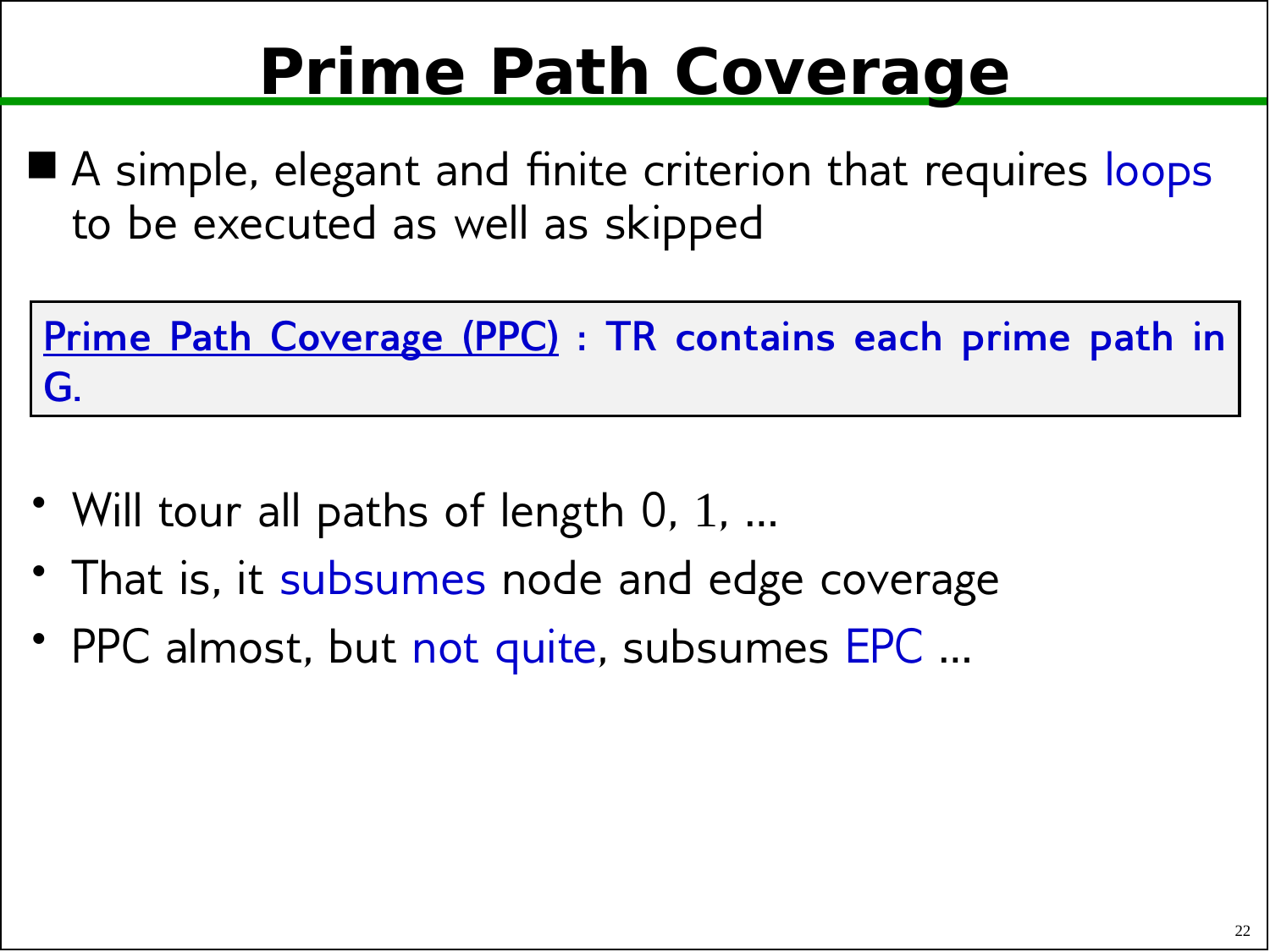

# Prime Path Coverage
A simple, elegant and finite criterion that requires loops to be executed as well as skipped
Prime Path Coverage (PPC) : TR contains each prime path in G.
Will tour all paths of length 0, 1, …
That is, it subsumes node and edge coverage
PPC almost, but not quite, subsumes EPC …
22